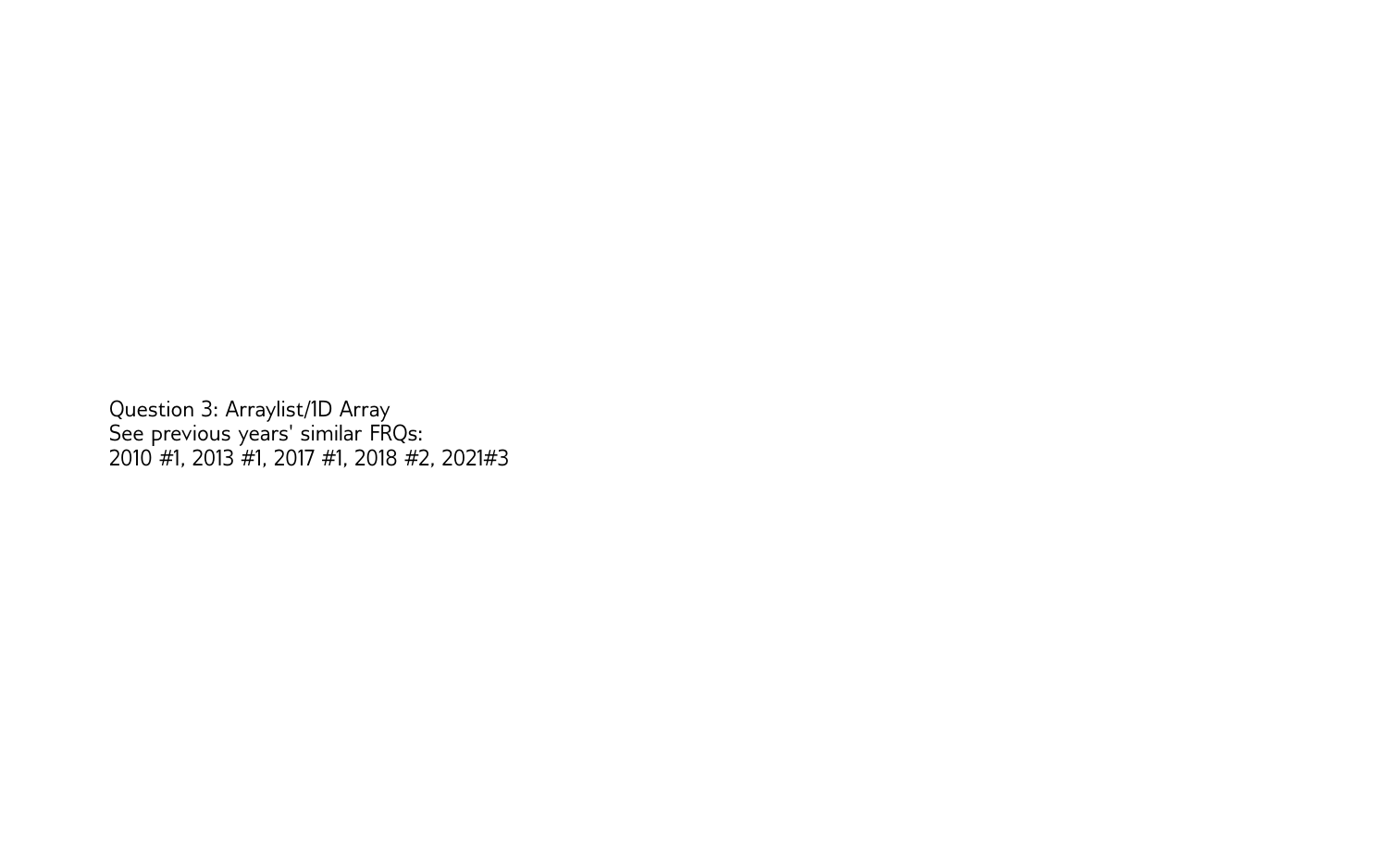

# Question 3: Arraylist/1D Array See previous years' similar FRQs: 2010 #1, 2013 #1, 2017 #1, 2018 #2, 2021#3